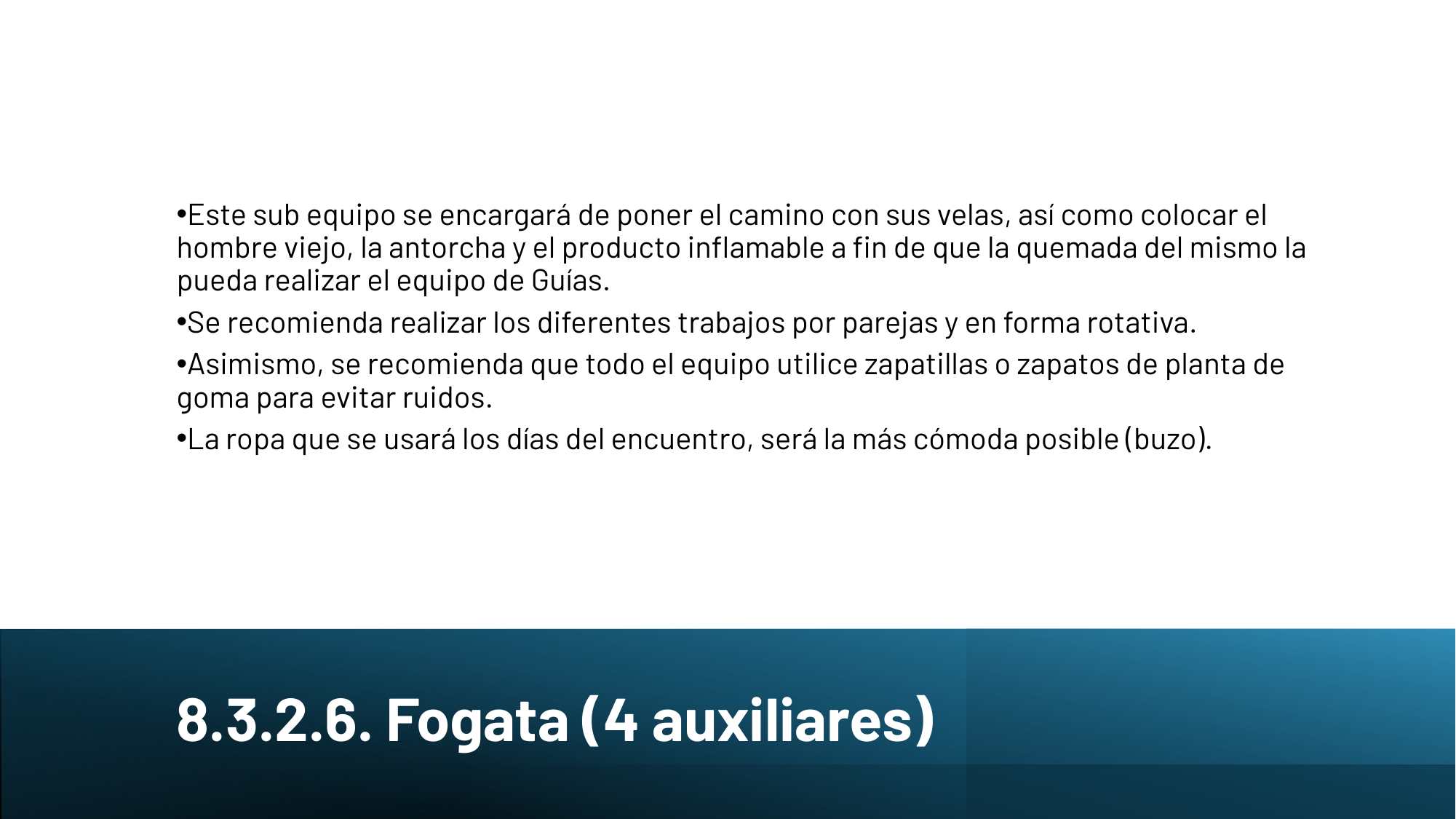

Este sub equipo se encargará de poner el camino con sus velas, así como colocar el hombre viejo, la antorcha y el producto inflamable a fin de que la quemada del mismo la pueda realizar el equipo de Guías.
Se recomienda realizar los diferentes trabajos por parejas y en forma rotativa.
Asimismo, se recomienda que todo el equipo utilice zapatillas o zapatos de planta de goma para evitar ruidos.
La ropa que se usará los días del encuentro, será la más cómoda posible (buzo).

8.3.2.6. Fogata (4 auxiliares)